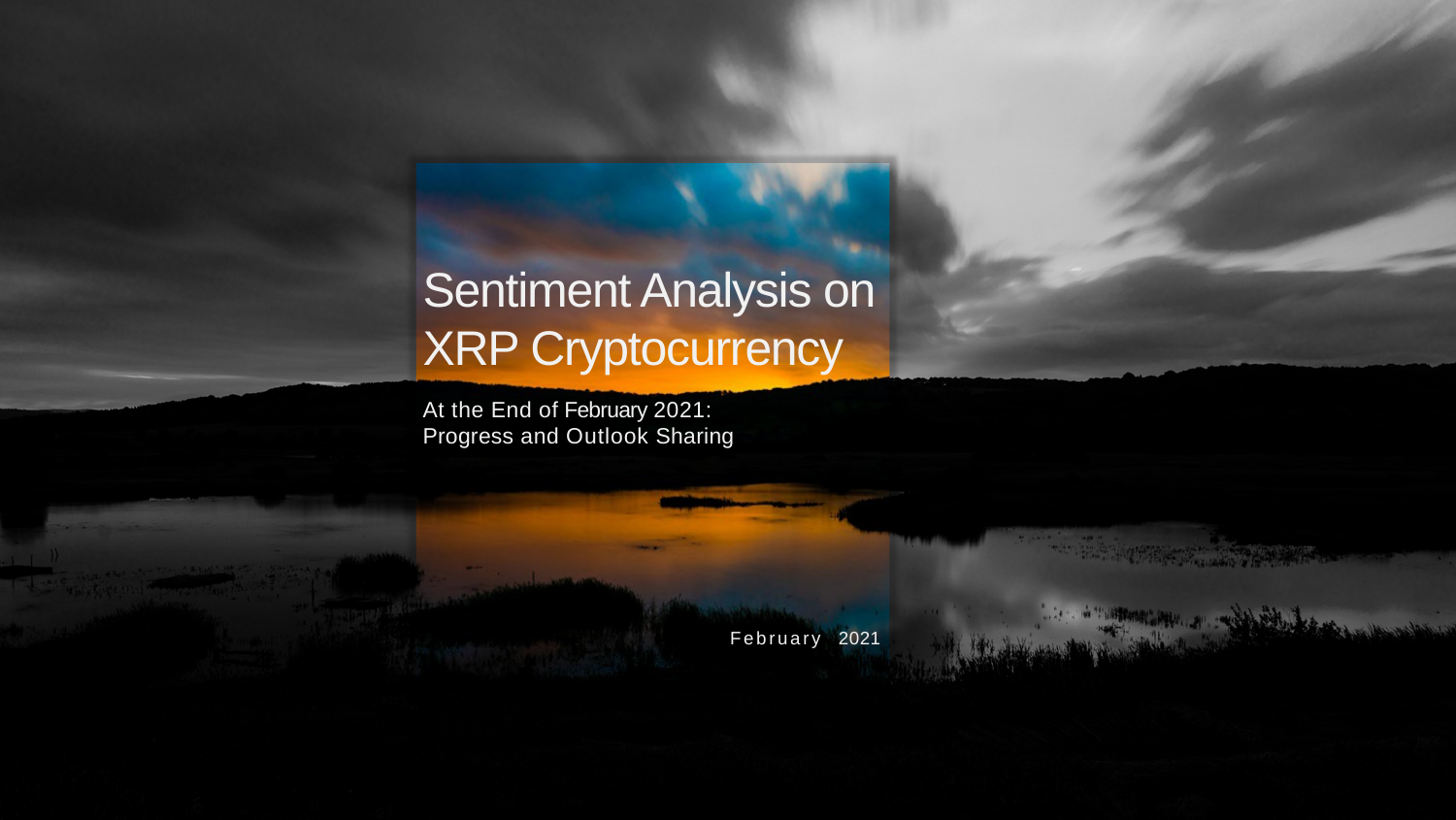

# Sentiment Analysis on XRP Cryptocurrency
At the End of February 2021:
Progress and Outlook Sharing
February  2021